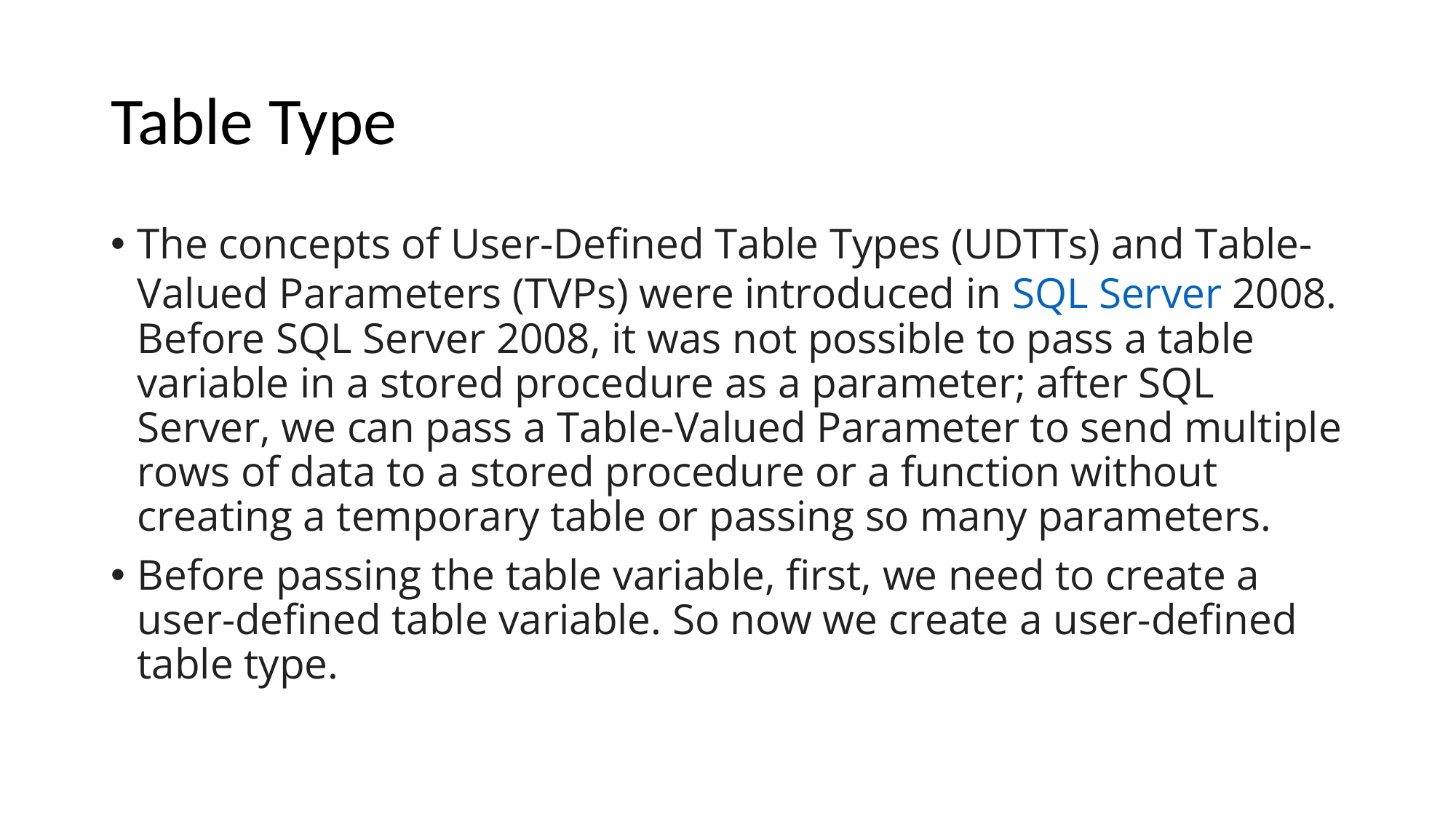

# Table Type
The concepts of User-Defined Table Types (UDTTs) and Table-Valued Parameters (TVPs) were introduced in SQL Server 2008. Before SQL Server 2008, it was not possible to pass a table variable in a stored procedure as a parameter; after SQL Server, we can pass a Table-Valued Parameter to send multiple rows of data to a stored procedure or a function without creating a temporary table or passing so many parameters.
Before passing the table variable, first, we need to create a user-defined table variable. So now we create a user-defined table type.